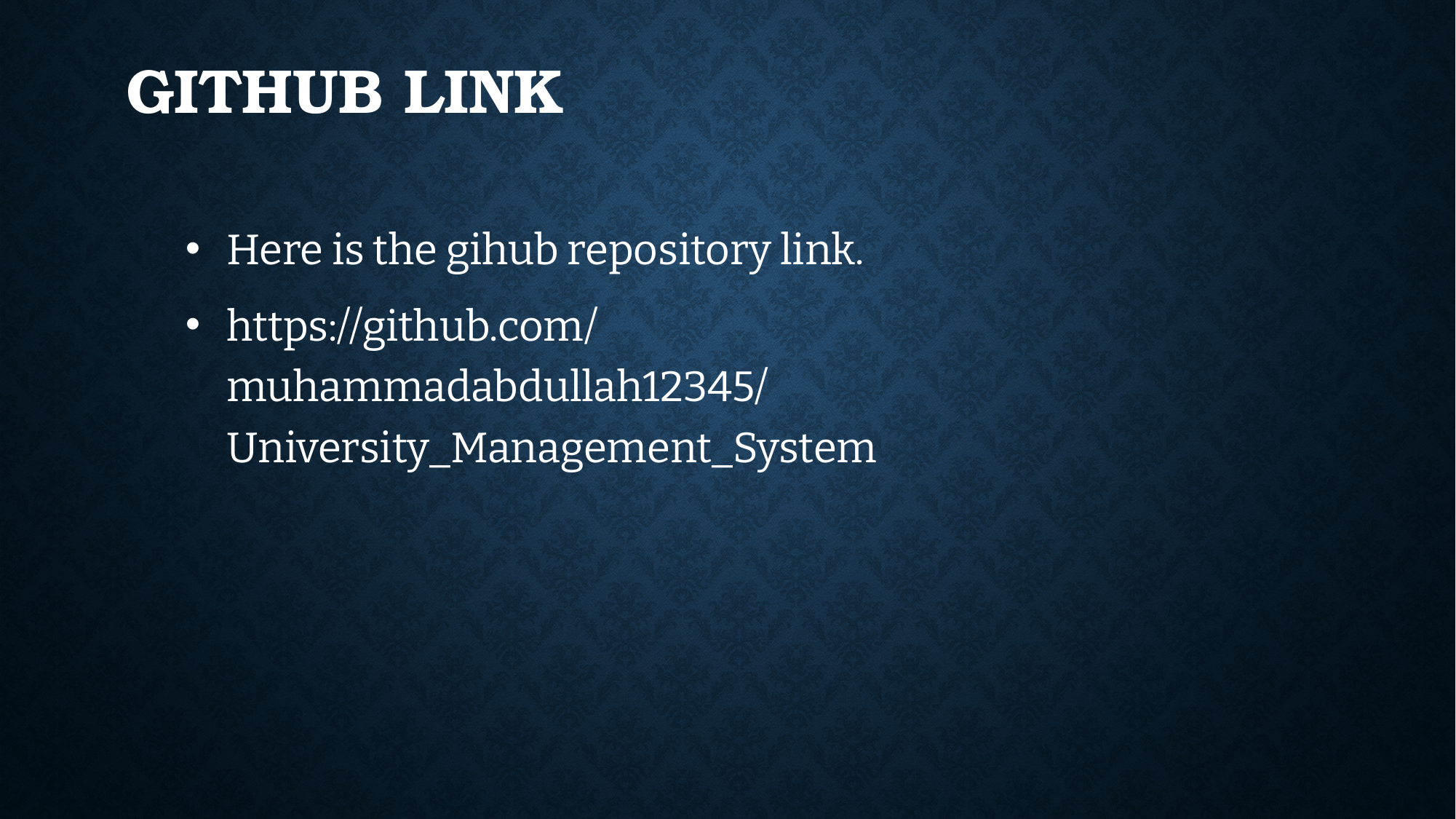

# Github link

Here is the gihub repository link.
https://github.com/muhammadabdullah12345/University_Management_System